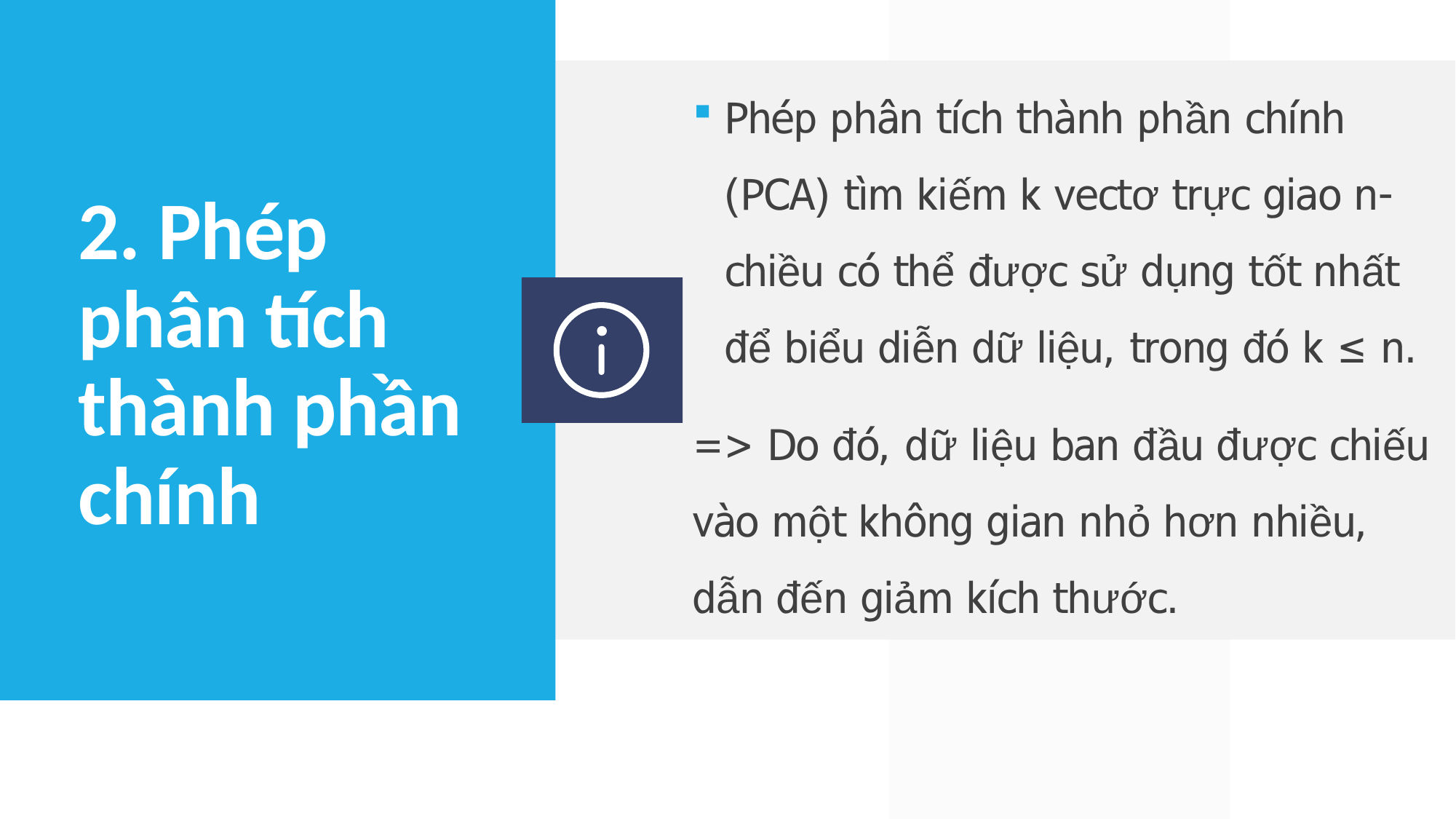

Phép phân tích thành phần chính (PCA) tìm kiếm k vectơ trực giao n-chiều có thể được sử dụng tốt nhất để biểu diễn dữ liệu, trong đó k ≤ n.
=> Do đó, dữ liệu ban đầu được chiếu vào một không gian nhỏ hơn nhiều, dẫn đến giảm kích thước.
# 2. Phép phân tích thành phần chính